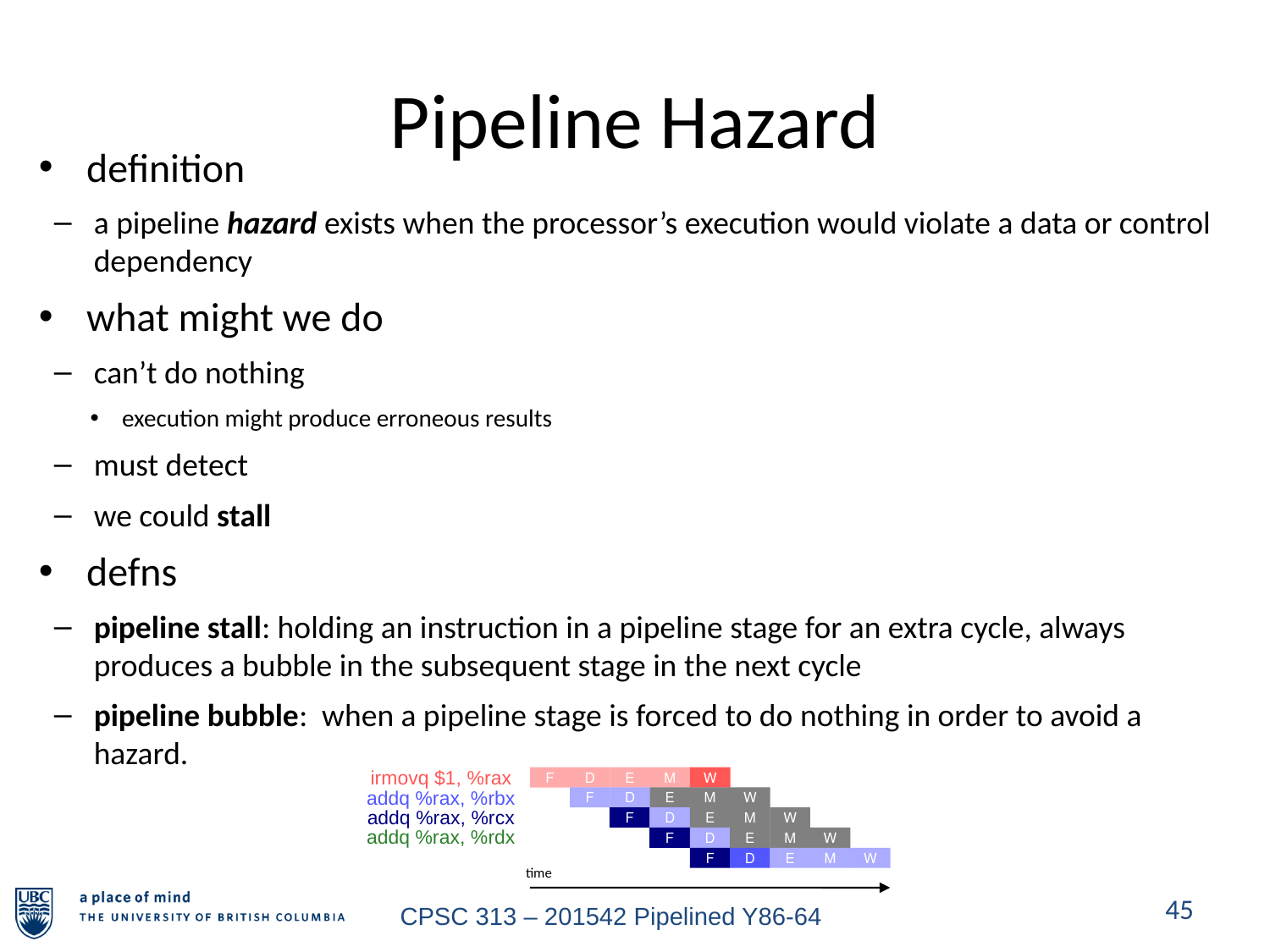

# Pipeline Hazard
definition
a pipeline hazard exists when the processor’s execution would violate a data or control dependency
what might we do
can’t do nothing
execution might produce erroneous results
must detect
we could stall
defns
pipeline stall: holding an instruction in a pipeline stage for an extra cycle, always produces a bubble in the subsequent stage in the next cycle
pipeline bubble:  when a pipeline stage is forced to do nothing in order to avoid a hazard.
irmovq $1, %rax

F
D
E
M
W
addq %rax, %rbx

F
D
E
M
W
addq %rax, %rcx

F
D
E
M
W
addq %rax, %rdx

F
D
E
M
W

F
D
E
M
W
time
45